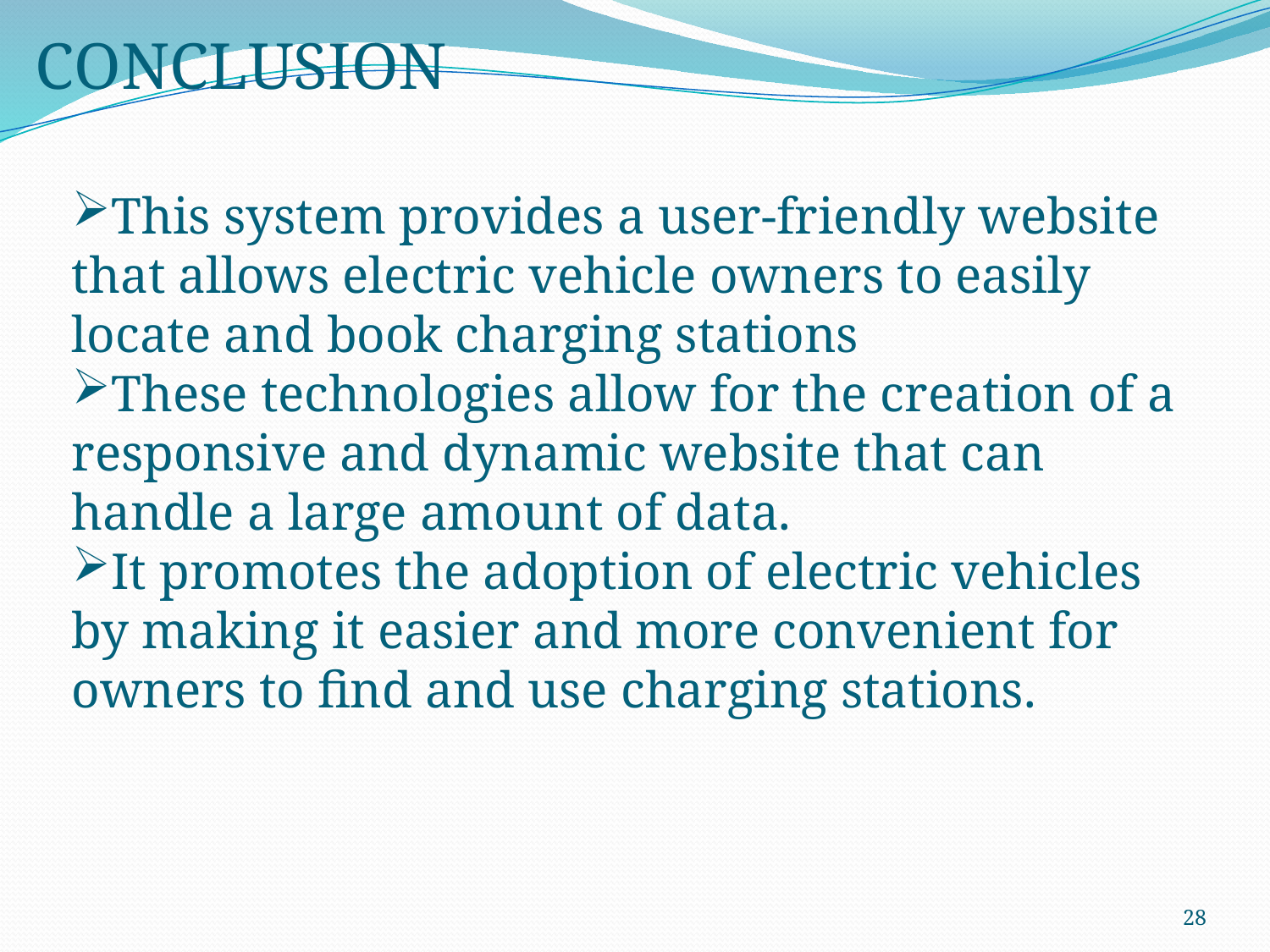

CONCLUSION
This system provides a user-friendly website that allows electric vehicle owners to easily locate and book charging stations
These technologies allow for the creation of a responsive and dynamic website that can handle a large amount of data.
It promotes the adoption of electric vehicles by making it easier and more convenient for owners to find and use charging stations.
28